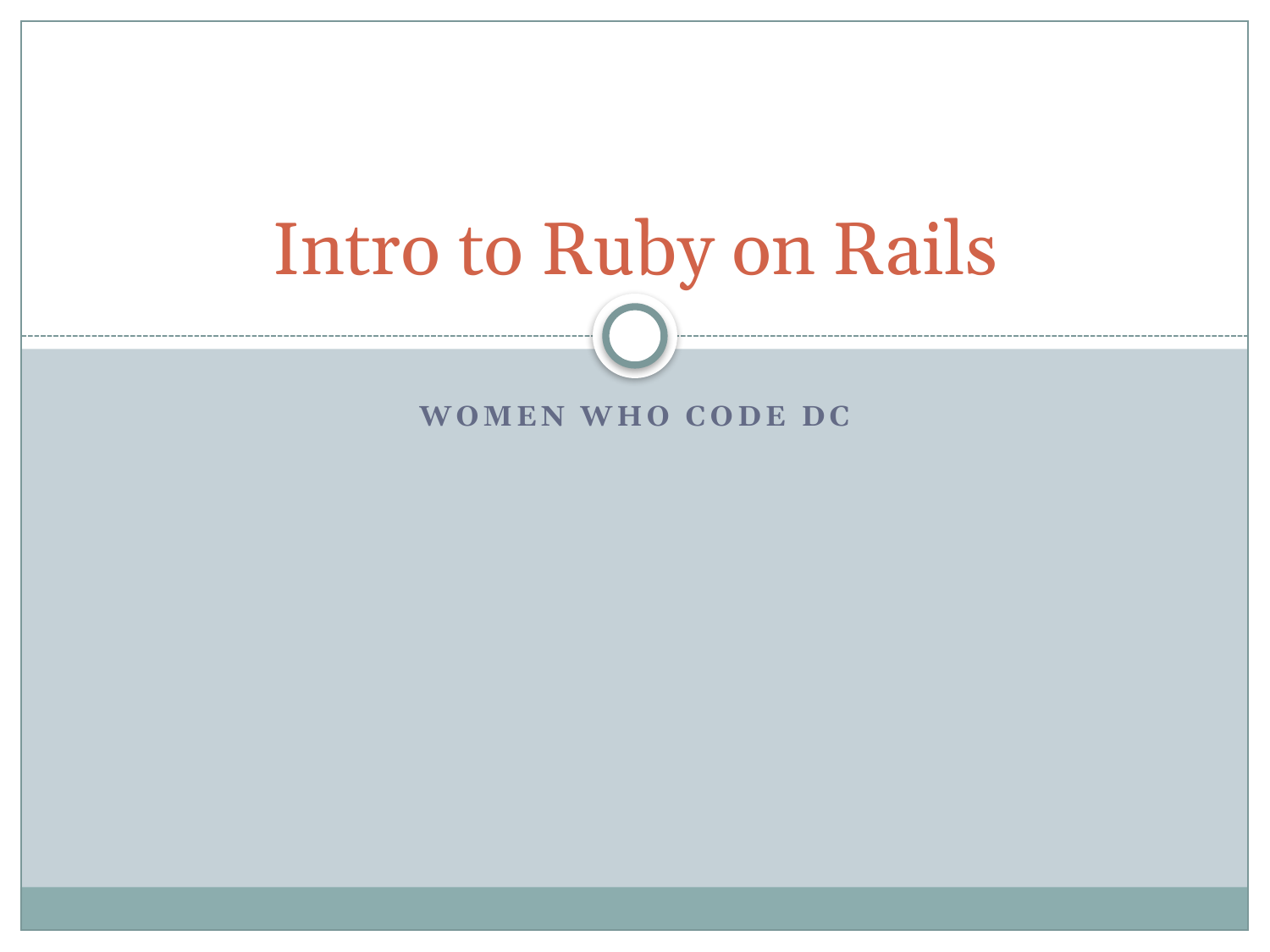

# Intro to Ruby on Rails
Women Who Code DC